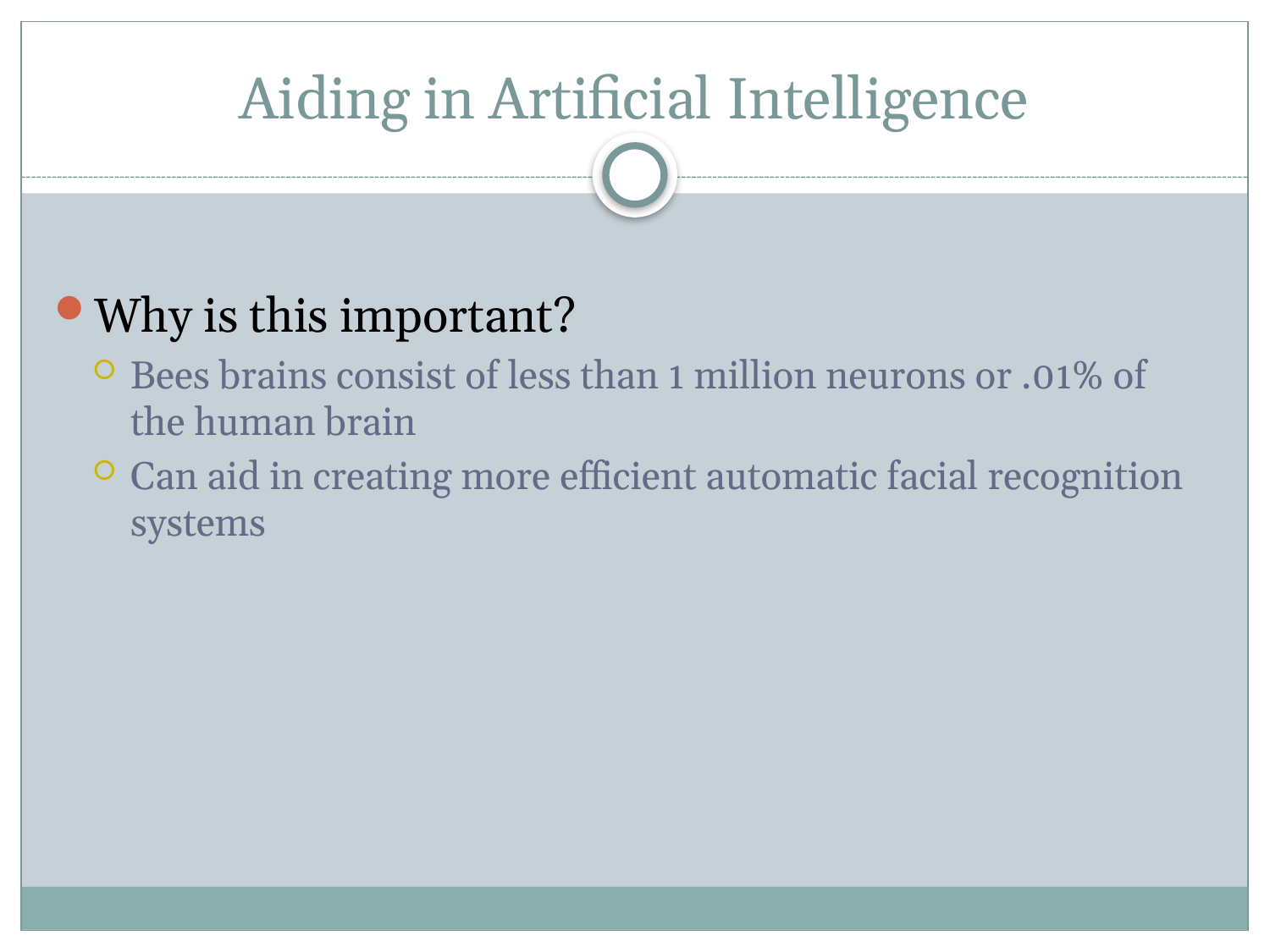

# Aiding in Artificial Intelligence

Why is this important?
Bees brains consist of less than 1 million neurons or .01% of the human brain
Can aid in creating more efficient automatic facial recognition systems